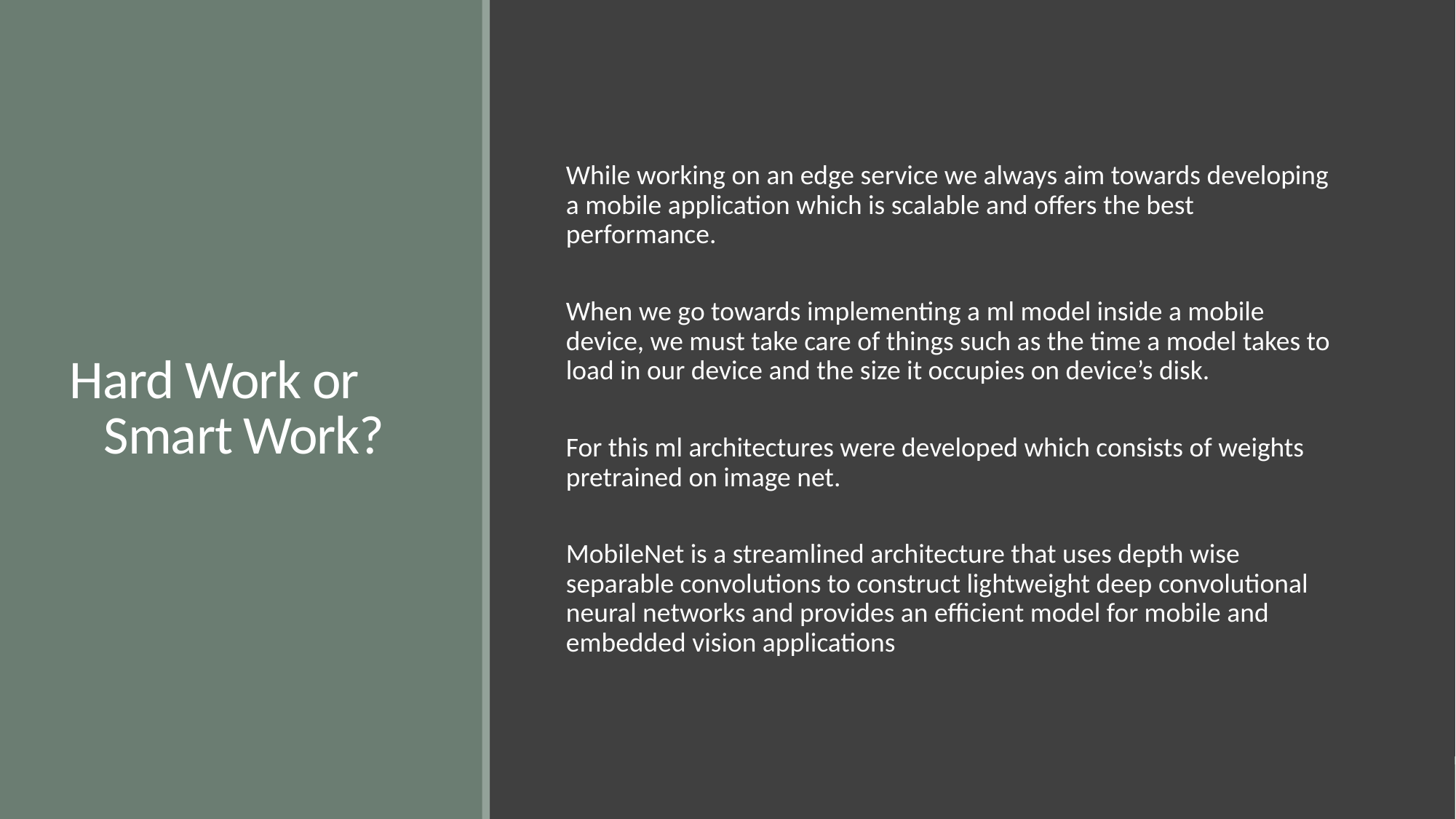

Hard Work or Smart Work?
While working on an edge service we always aim towards developing a mobile application which is scalable and offers the best performance.

When we go towards implementing a ml model inside a mobile device, we must take care of things such as the time a model takes to load in our device and the size it occupies on device’s disk.

For this ml architectures were developed which consists of weights pretrained on image net.

MobileNet is a streamlined architecture that uses depth wise separable convolutions to construct lightweight deep convolutional neural networks and provides an efficient model for mobile and embedded vision applications